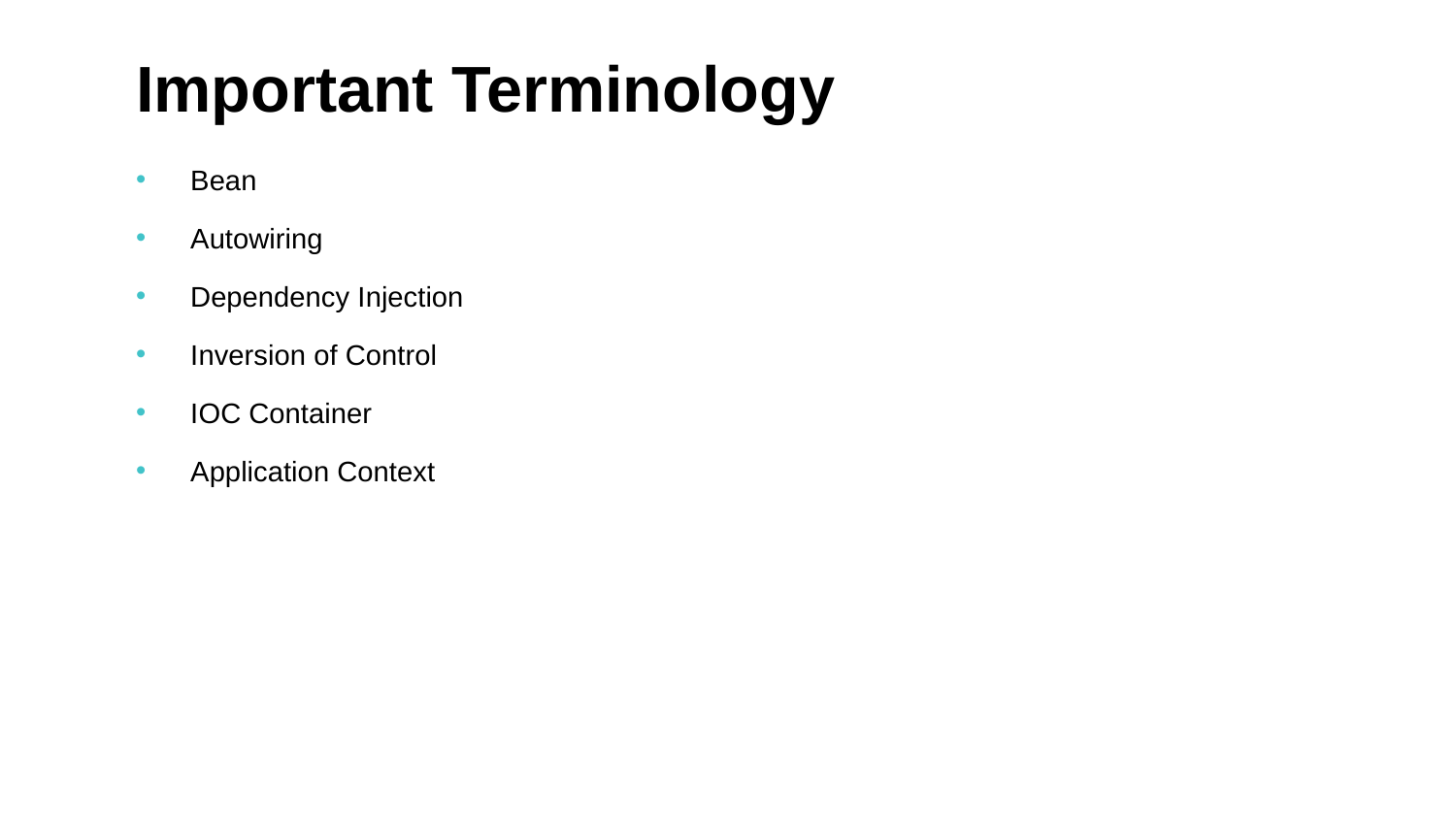

# Important Terminology
Bean
Autowiring
Dependency Injection
Inversion of Control
IOC Container
Application Context